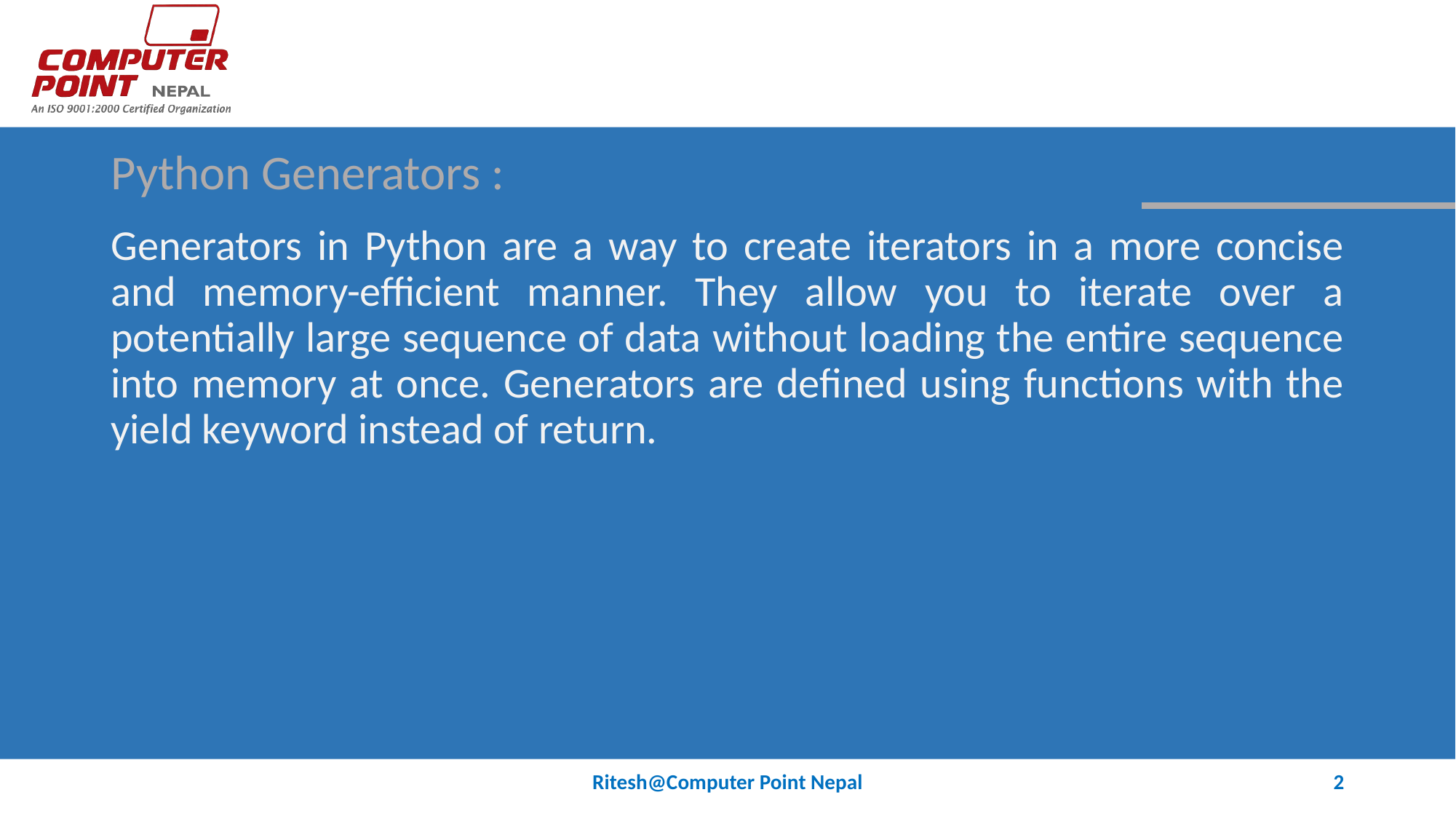

# Python Generators :
Generators in Python are a way to create iterators in a more concise and memory-efficient manner. They allow you to iterate over a potentially large sequence of data without loading the entire sequence into memory at once. Generators are defined using functions with the yield keyword instead of return.

Ritesh@Computer Point Nepal

2